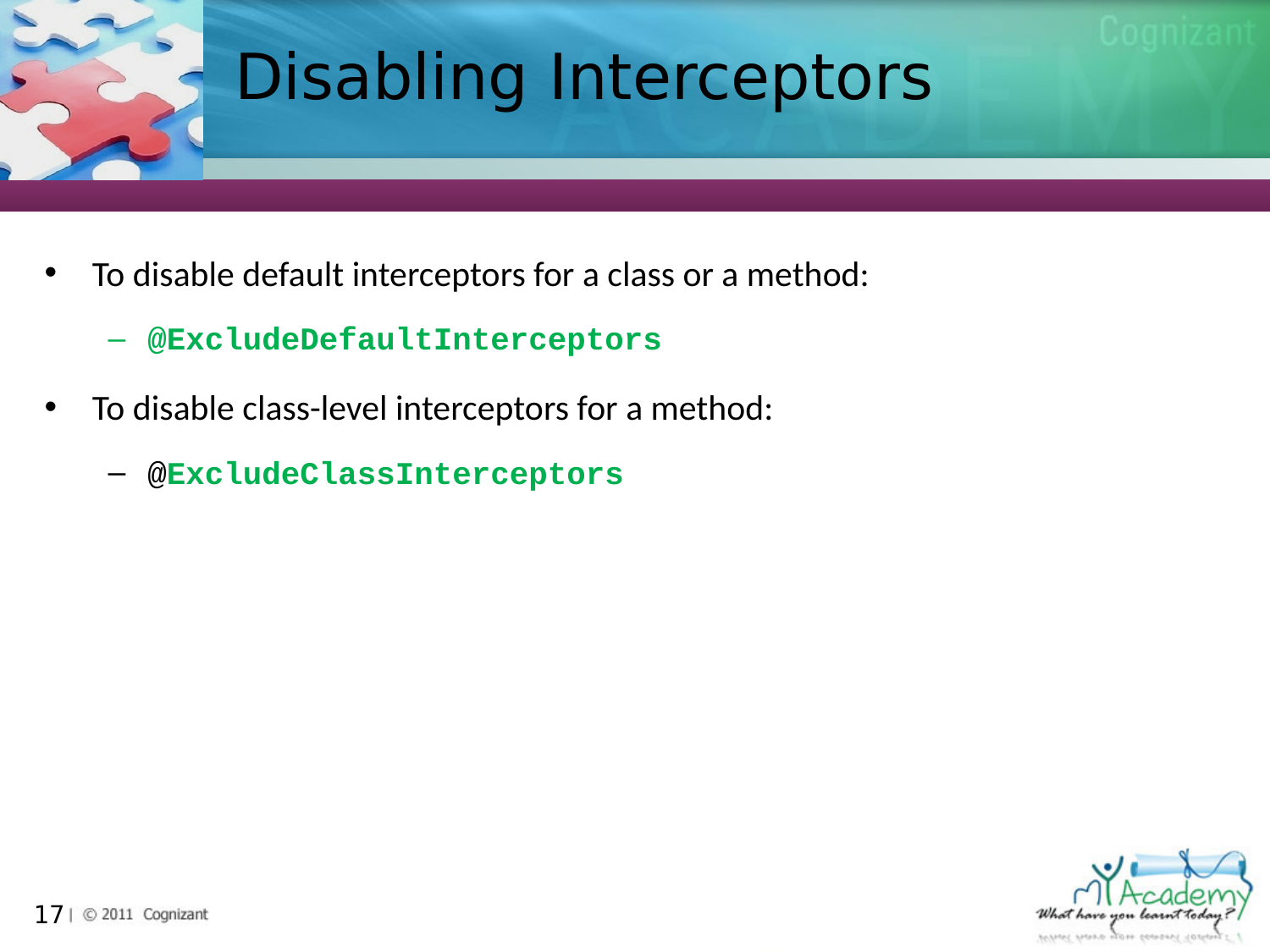

# Disabling Interceptors
To disable default interceptors for a class or a method:
@ExcludeDefaultInterceptors
To disable class-level interceptors for a method:
@ExcludeClassInterceptors

17